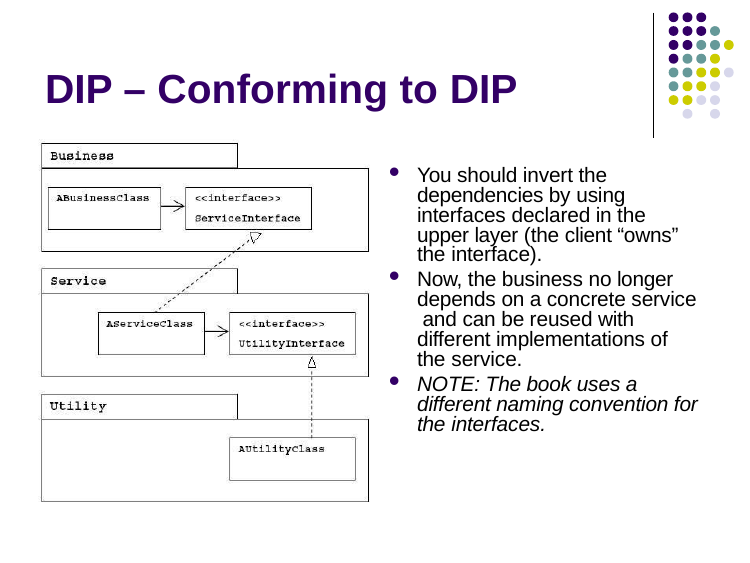

# DIP – Conforming to DIP

You should invert the  dependencies by using  interfaces declared in the  upper layer (the client “owns”  the interface).
Now, the business no longer  depends on a concrete service  and can be reused with  different implementations of  the service.
NOTE: The book uses a  different naming convention for  the interfaces.